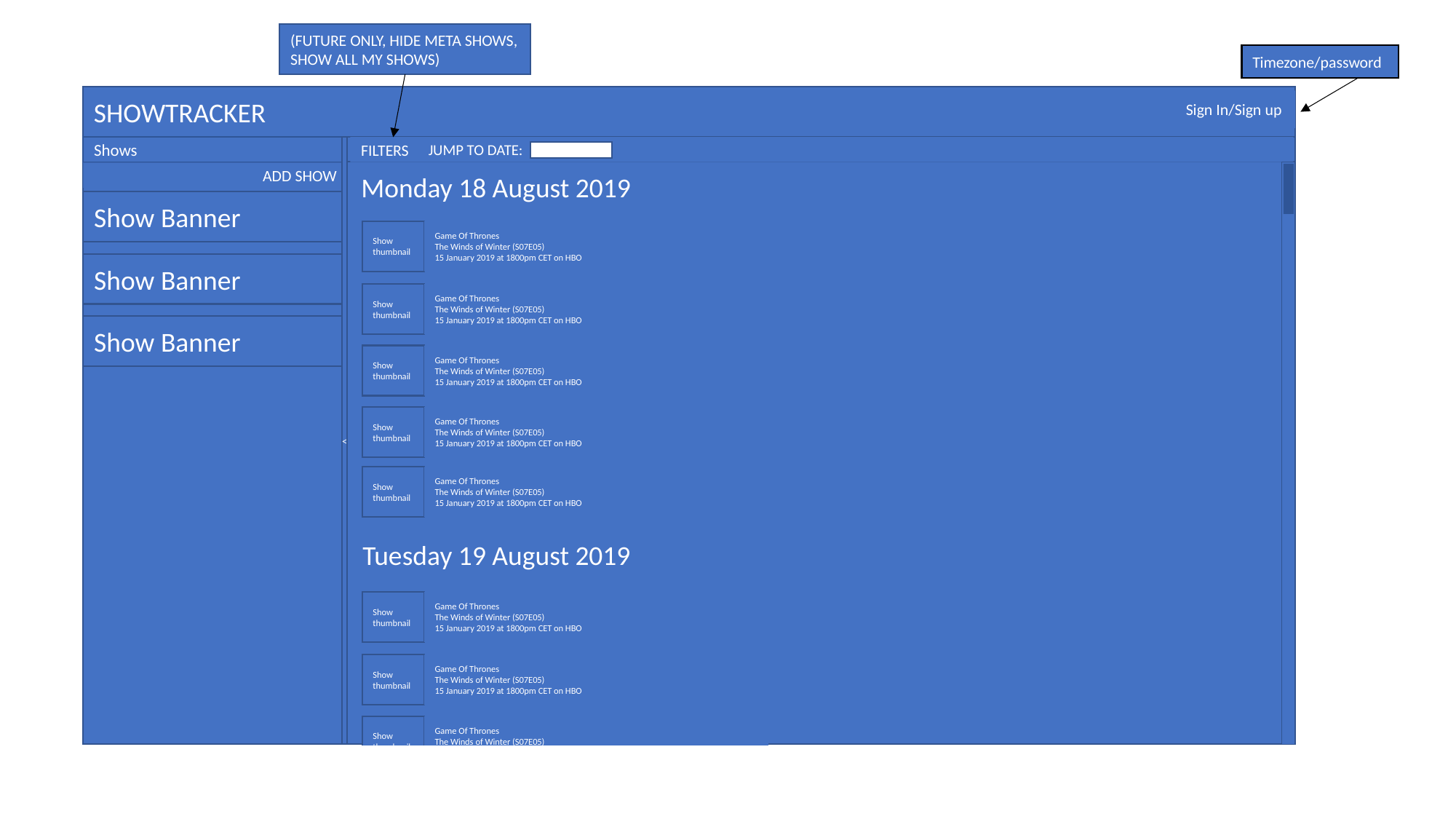

(FUTURE ONLY, HIDE META SHOWS, SHOW ALL MY SHOWS)
Timezone/password
SHOWTRACKER

Sign In/Sign up
Shows

<
FILTERS

JUMP TO DATE:

Monday 18 August 2019

ADD SHOW

Show Banner
Game Of Thrones
The Winds of Winter (S07E05)
15 January 2019 at 1800pm CET on HBO
Show thumbnail
Show Banner
Game Of Thrones
The Winds of Winter (S07E05)
15 January 2019 at 1800pm CET on HBO
Show thumbnail
Show Banner
Game Of Thrones
The Winds of Winter (S07E05)
15 January 2019 at 1800pm CET on HBO
Show thumbnail
Game Of Thrones
The Winds of Winter (S07E05)
15 January 2019 at 1800pm CET on HBO
Show thumbnail
Game Of Thrones
The Winds of Winter (S07E05)
15 January 2019 at 1800pm CET on HBO
Show thumbnail
Tuesday 19 August 2019
Game Of Thrones
The Winds of Winter (S07E05)
15 January 2019 at 1800pm CET on HBO
Show thumbnail
Game Of Thrones
The Winds of Winter (S07E05)
15 January 2019 at 1800pm CET on HBO
Show thumbnail
Game Of Thrones
The Winds of Winter (S07E05)
15 January 2019 at 1800pm CET on HBO
Show thumbnail